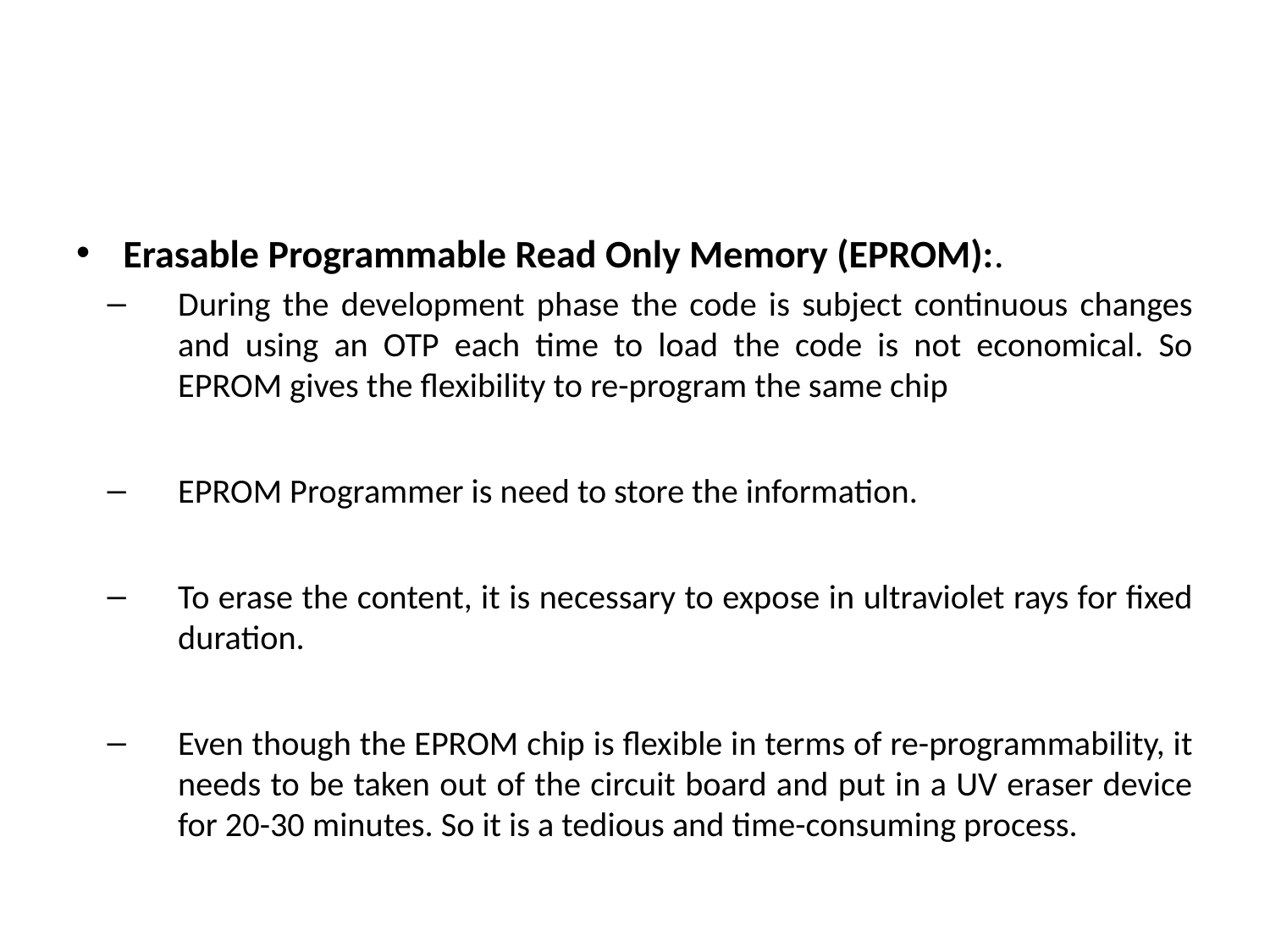

#
Erasable Programmable Read Only Memory (EPROM):.
During the development phase the code is subject continuous changes and using an OTP each time to load the code is not economical. So EPROM gives the flexibility to re-program the same chip

EPROM Programmer is need to store the information.

To erase the content, it is necessary to expose in ultraviolet rays for fixed duration.

Even though the EPROM chip is flexible in terms of re-programmability, it needs to be taken out of the circuit board and put in a UV eraser device for 20-30 minutes. So it is a tedious and time-consuming process.